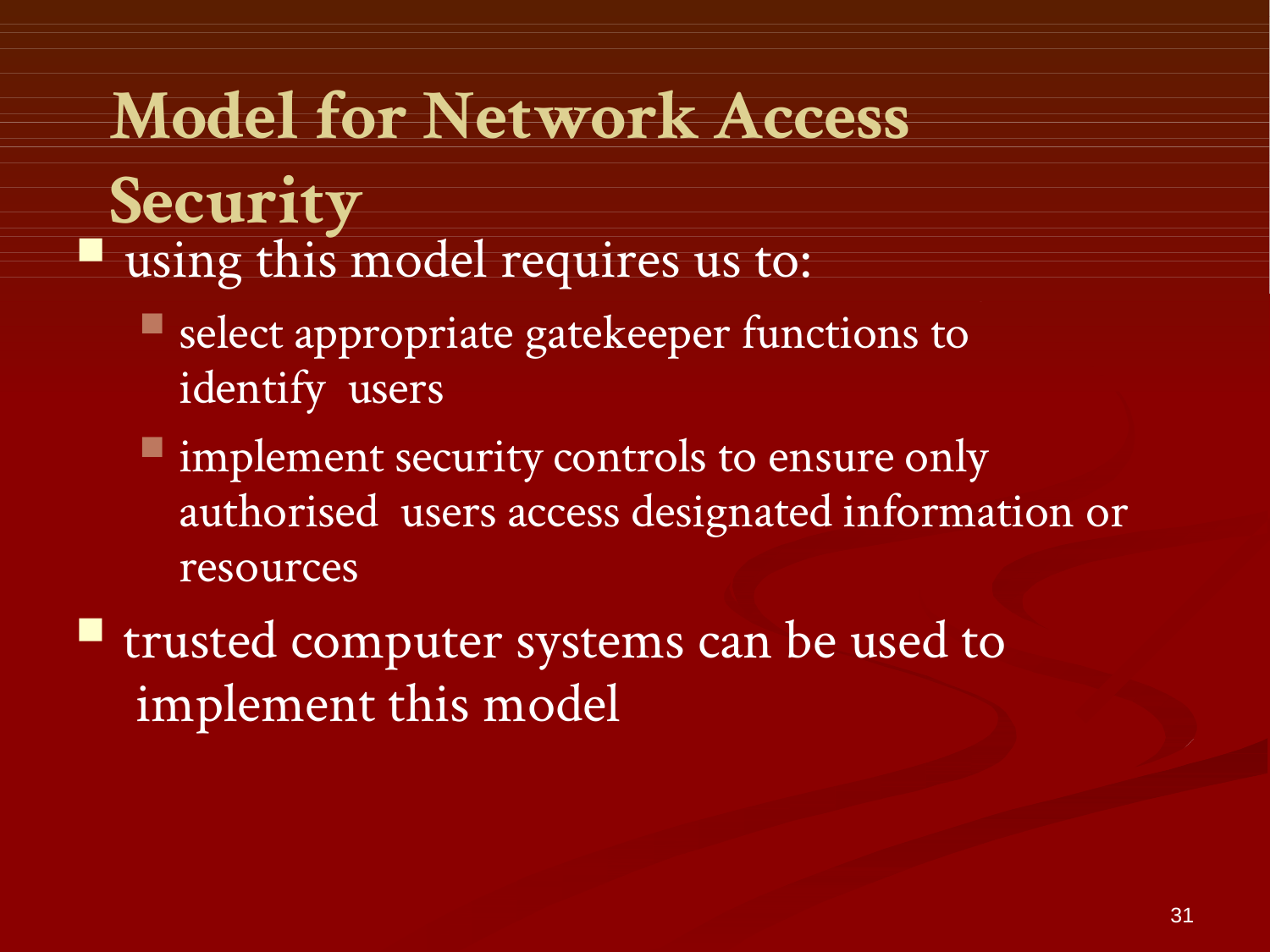

# Model for Network Access Security
using this model requires us to:
select appropriate gatekeeper functions to identify  users
implement security controls to ensure only authorised  users access designated information or resources
trusted computer systems can be used to  implement this model
31